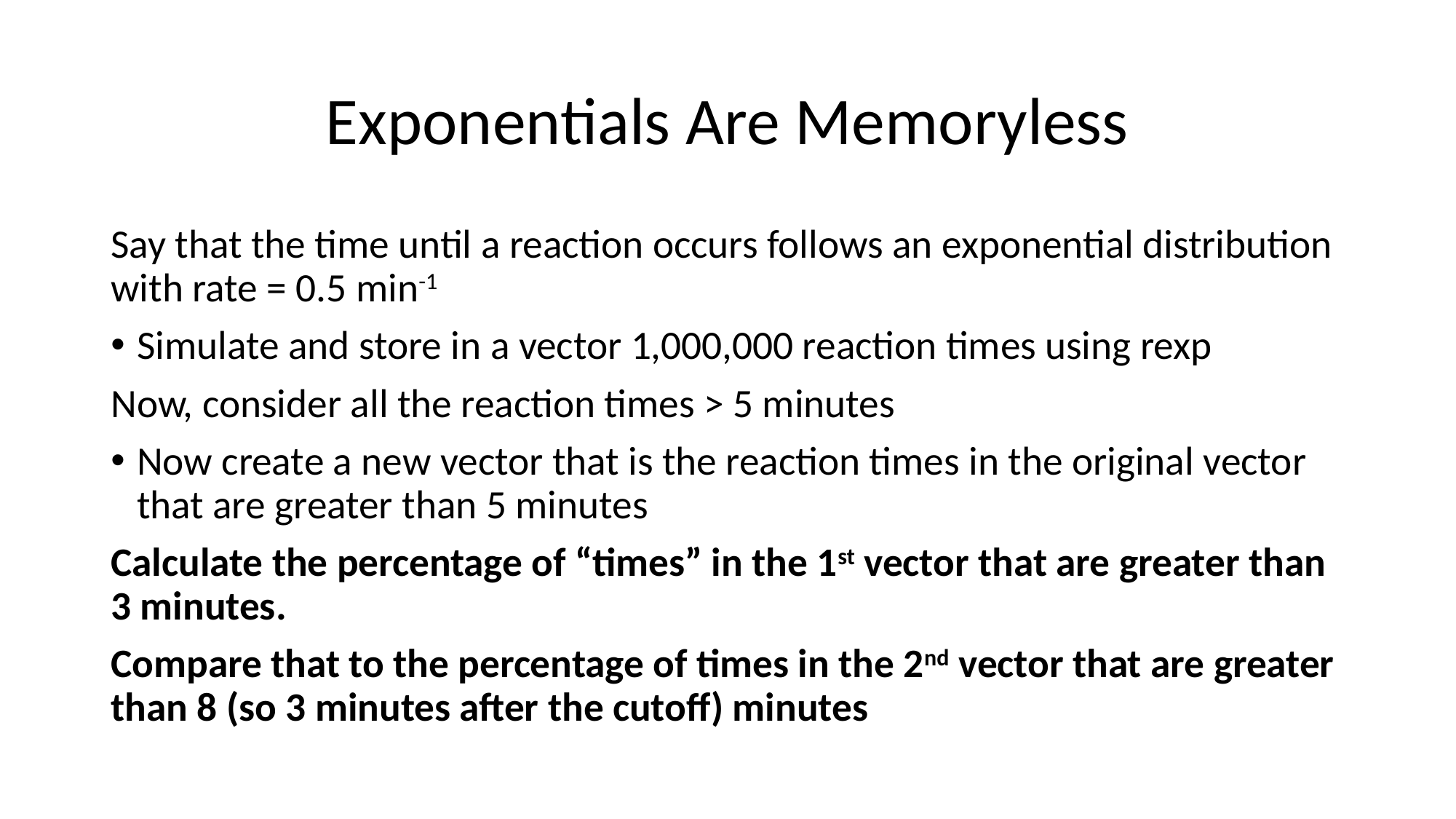

# Exponentials Are Memoryless
Say that the time until a reaction occurs follows an exponential distribution with rate = 0.5 min-1
Simulate and store in a vector 1,000,000 reaction times using rexp
Now, consider all the reaction times > 5 minutes
Now create a new vector that is the reaction times in the original vector that are greater than 5 minutes
Calculate the percentage of “times” in the 1st vector that are greater than 3 minutes.
Compare that to the percentage of times in the 2nd vector that are greater than 8 (so 3 minutes after the cutoff) minutes